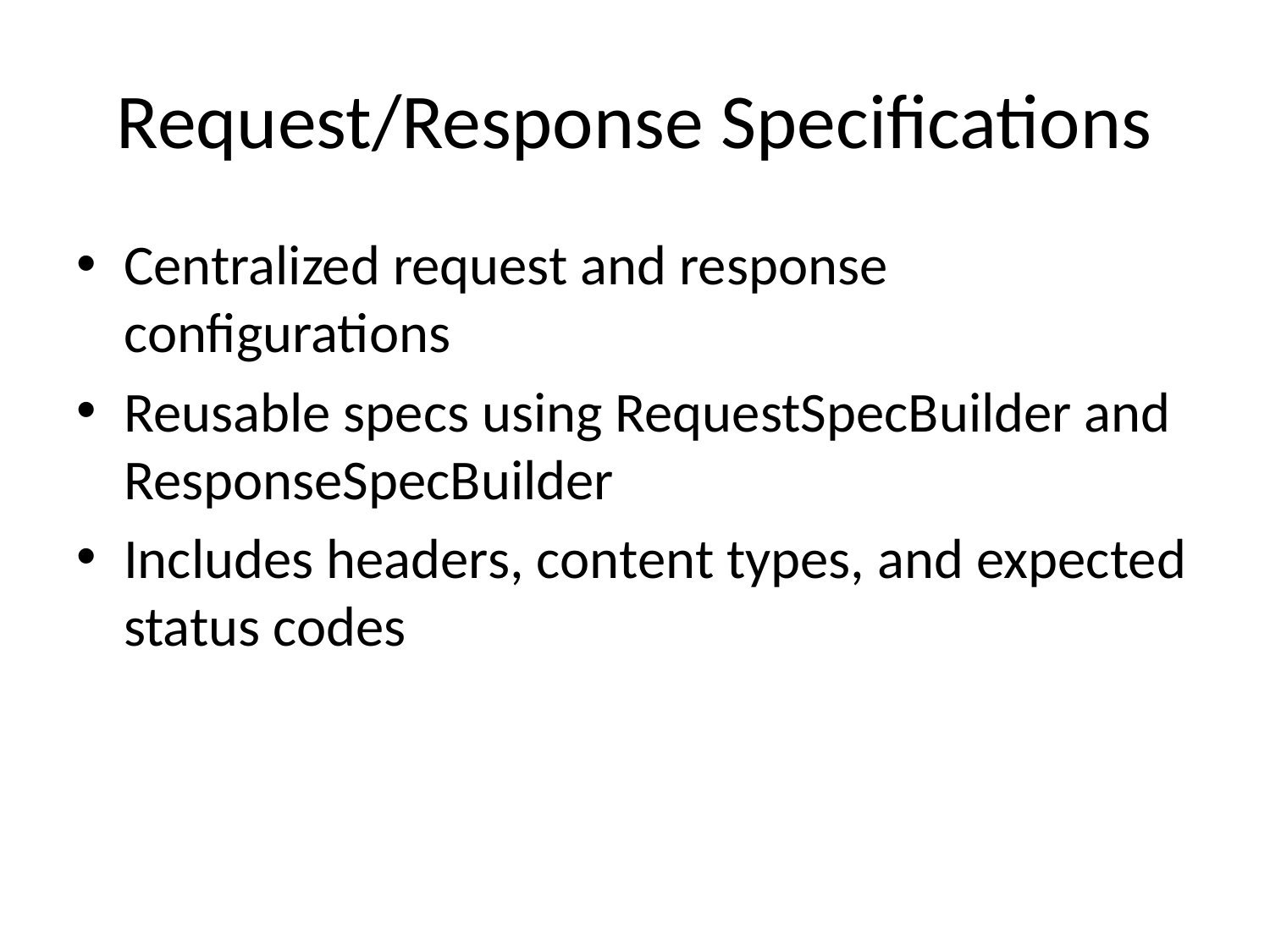

# Request/Response Specifications
Centralized request and response configurations
Reusable specs using RequestSpecBuilder and ResponseSpecBuilder
Includes headers, content types, and expected status codes